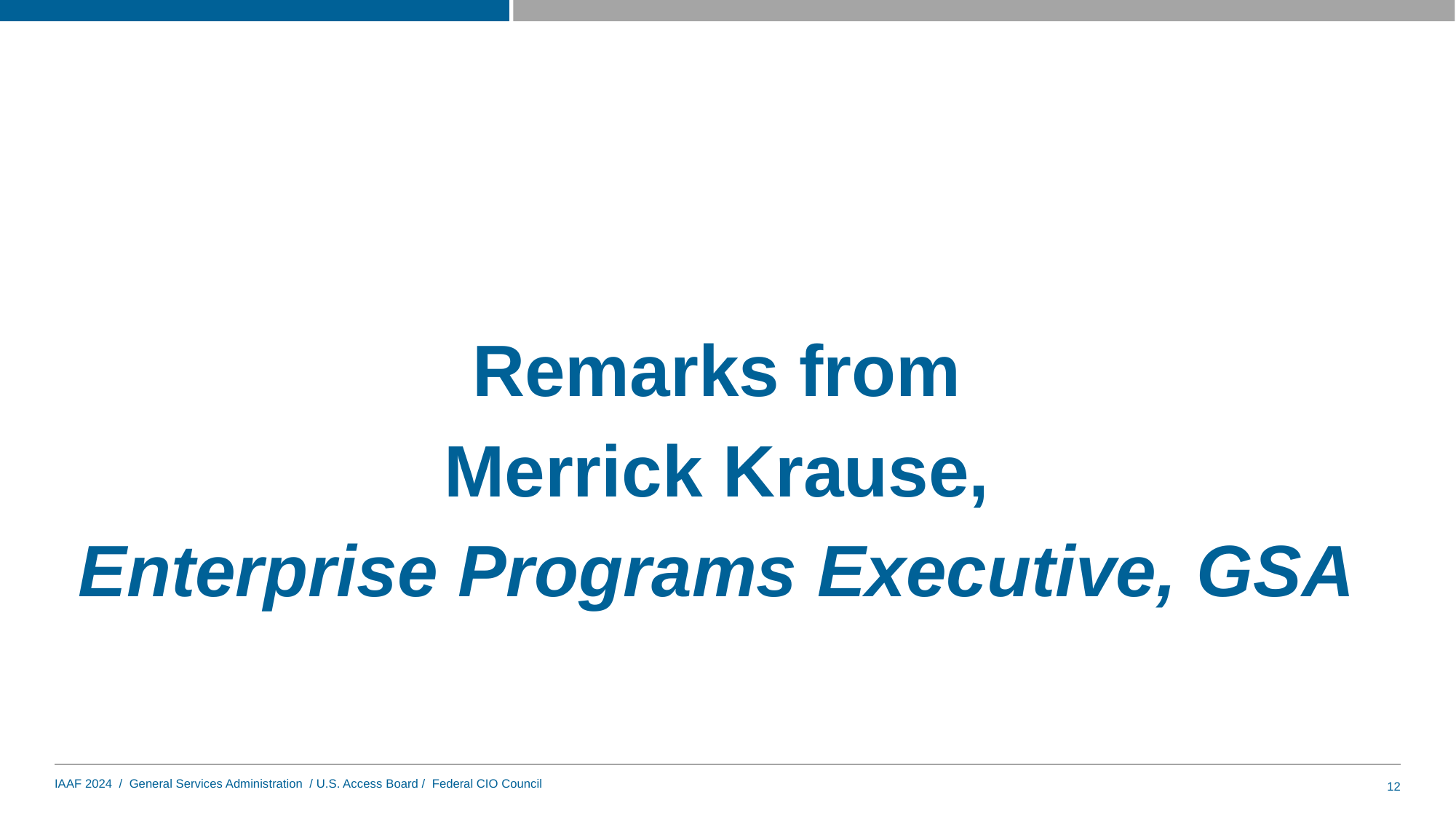

# Remarks from
Merrick Krause,
Enterprise Programs Executive, GSA
12